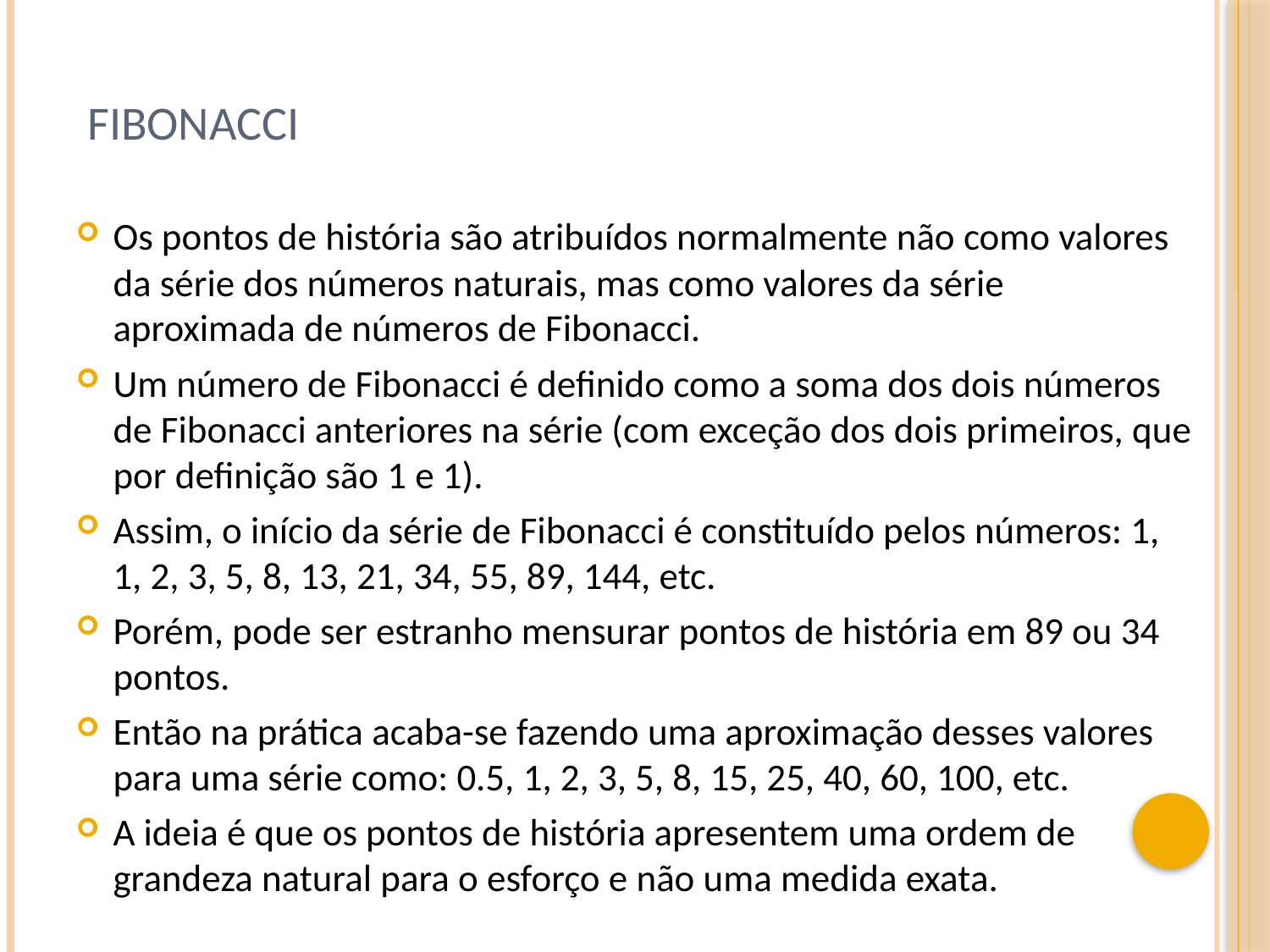

# Fibonacci
Os pontos de história são atribuídos normalmente não como valores da série dos números naturais, mas como valores da série aproximada de números de Fibonacci.
Um número de Fibonacci é definido como a soma dos dois números de Fibonacci anteriores na série (com exceção dos dois primeiros, que por definição são 1 e 1).
Assim, o início da série de Fibonacci é constituído pelos números: 1, 1, 2, 3, 5, 8, 13, 21, 34, 55, 89, 144, etc.
Porém, pode ser estranho mensurar pontos de história em 89 ou 34 pontos.
Então na prática acaba-se fazendo uma aproximação desses valores para uma série como: 0.5, 1, 2, 3, 5, 8, 15, 25, 40, 60, 100, etc.
A ideia é que os pontos de história apresentem uma ordem de grandeza natural para o esforço e não uma medida exata.